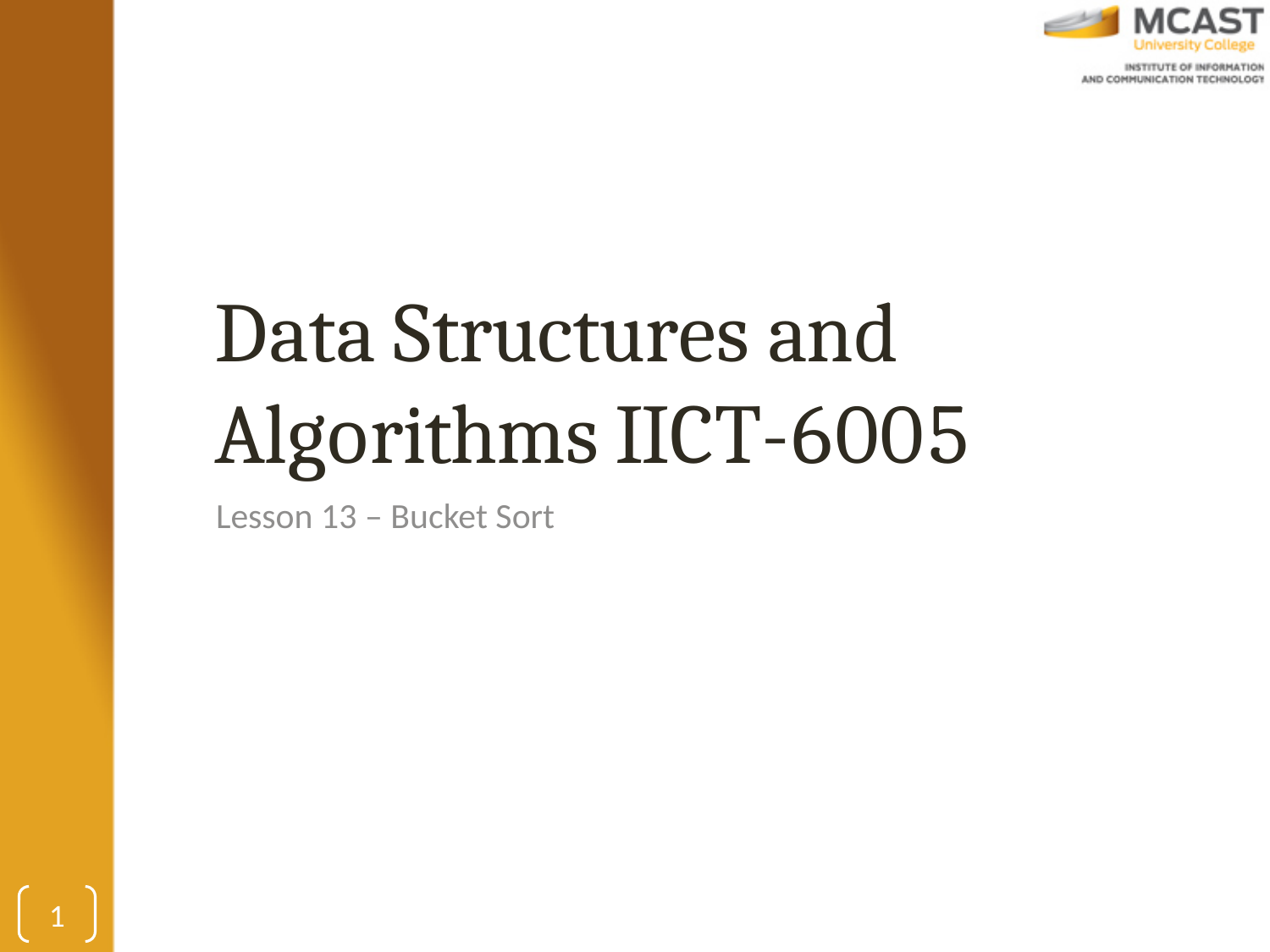

# Data Structures and Algorithms IICT-6005
Lesson 13 – Bucket Sort
1